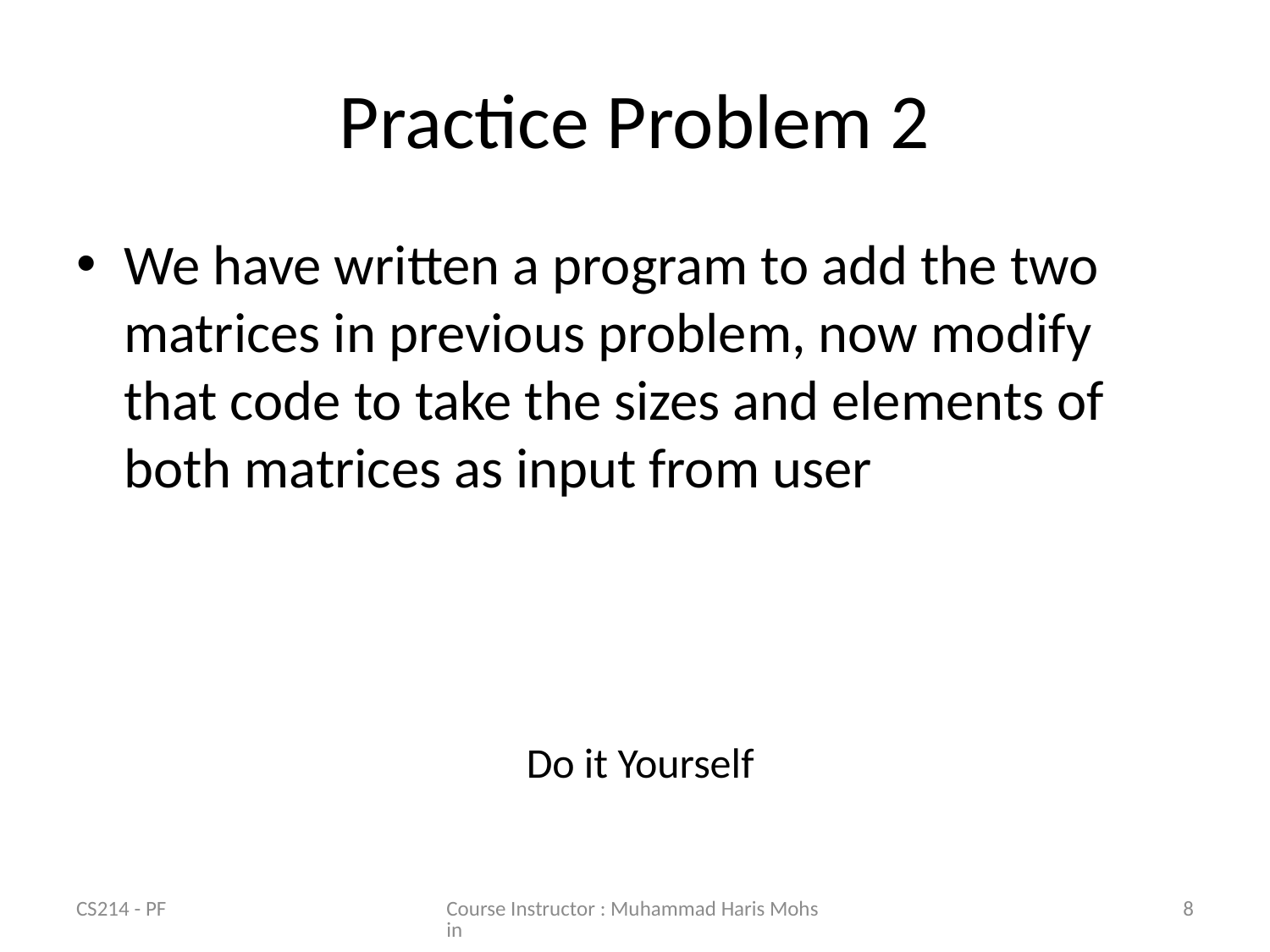

# Practice Problem 2
We have written a program to add the two matrices in previous problem, now modify that code to take the sizes and elements of both matrices as input from user

Do it Yourself
CS214 - PF
Course Instructor : Muhammad Haris Mohsin
8